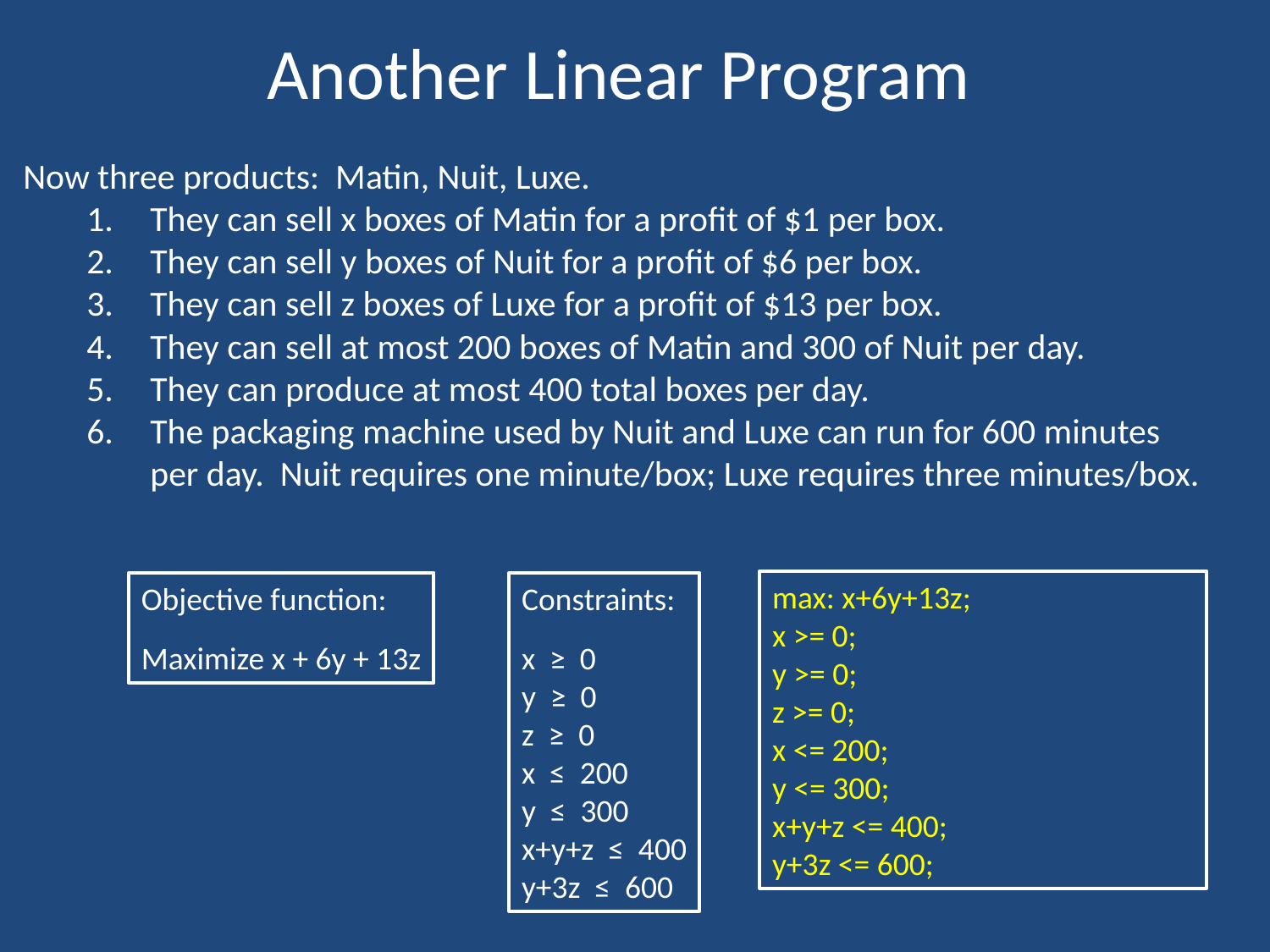

# Another Linear Program
Now three products:  Matin, Nuit, Luxe.
They can sell x boxes of Matin for a profit of $1 per box.
They can sell y boxes of Nuit for a profit of $6 per box.
They can sell z boxes of Luxe for a profit of $13 per box.
They can sell at most 200 boxes of Matin and 300 of Nuit per day.
They can produce at most 400 total boxes per day.
The packaging machine used by Nuit and Luxe can run for 600 minutes per day.  Nuit requires one minute/box; Luxe requires three minutes/box.
max: x+6y+13z;
x >= 0;
y >= 0;
z >= 0;
x <= 200;
y <= 300;
x+y+z <= 400;
y+3z <= 600;
Objective function:

Maximize x + 6y + 13z
Constraints:

x  ≥  0
y  ≥  0
z  ≥  0
x  ≤  200
y  ≤  300
x+y+z  ≤  400
y+3z  ≤  600